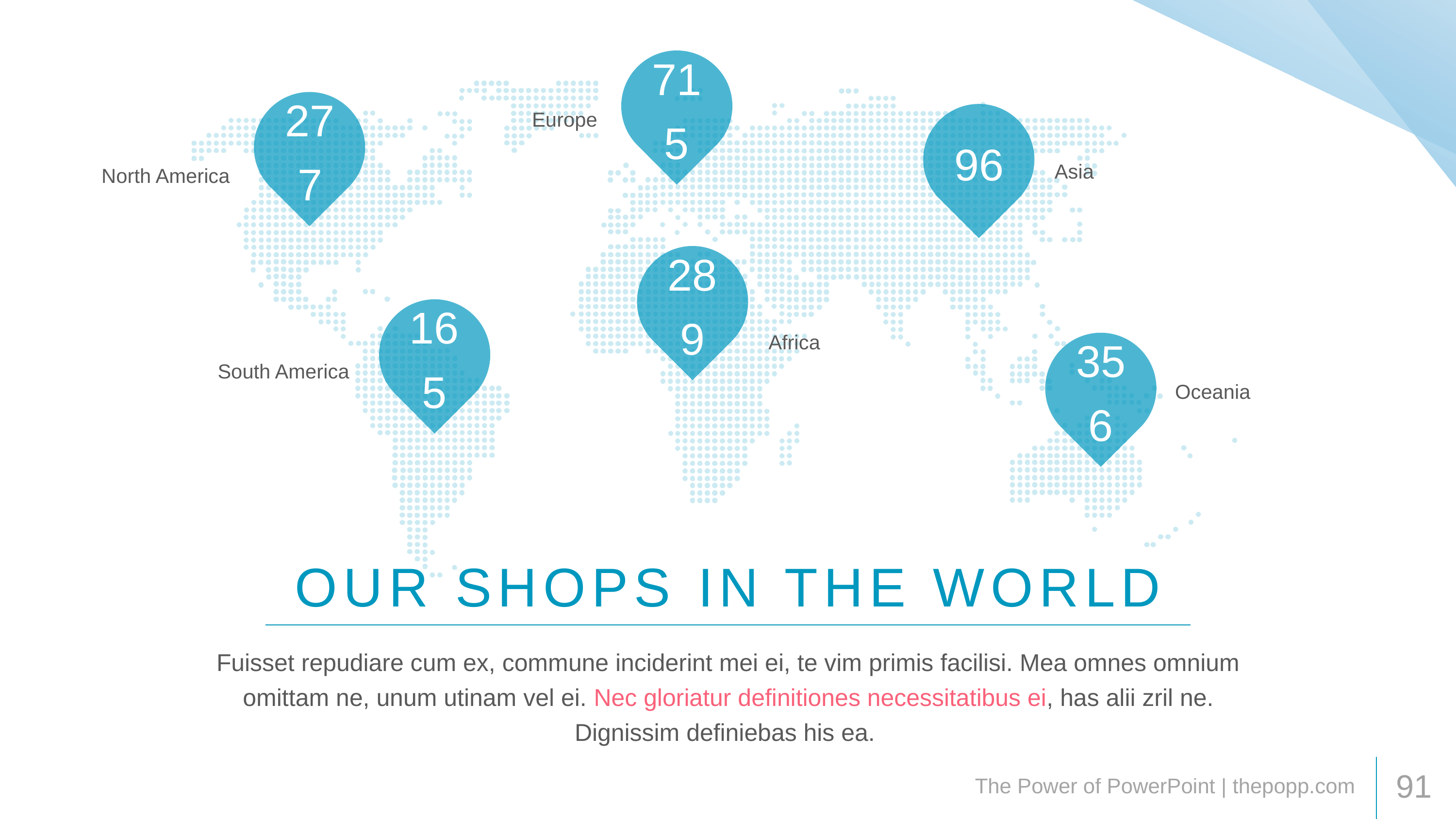

715
Europe
277
96
Asia
North America
289
165
Africa
356
South America
Oceania
OUR SHOPS IN THE WORLD
Fuisset repudiare cum ex, commune inciderint mei ei, te vim primis facilisi. Mea omnes omnium omittam ne, unum utinam vel ei. Nec gloriatur definitiones necessitatibus ei, has alii zril ne.
Dignissim definiebas his ea.
The Power of PowerPoint | thepopp.com
91